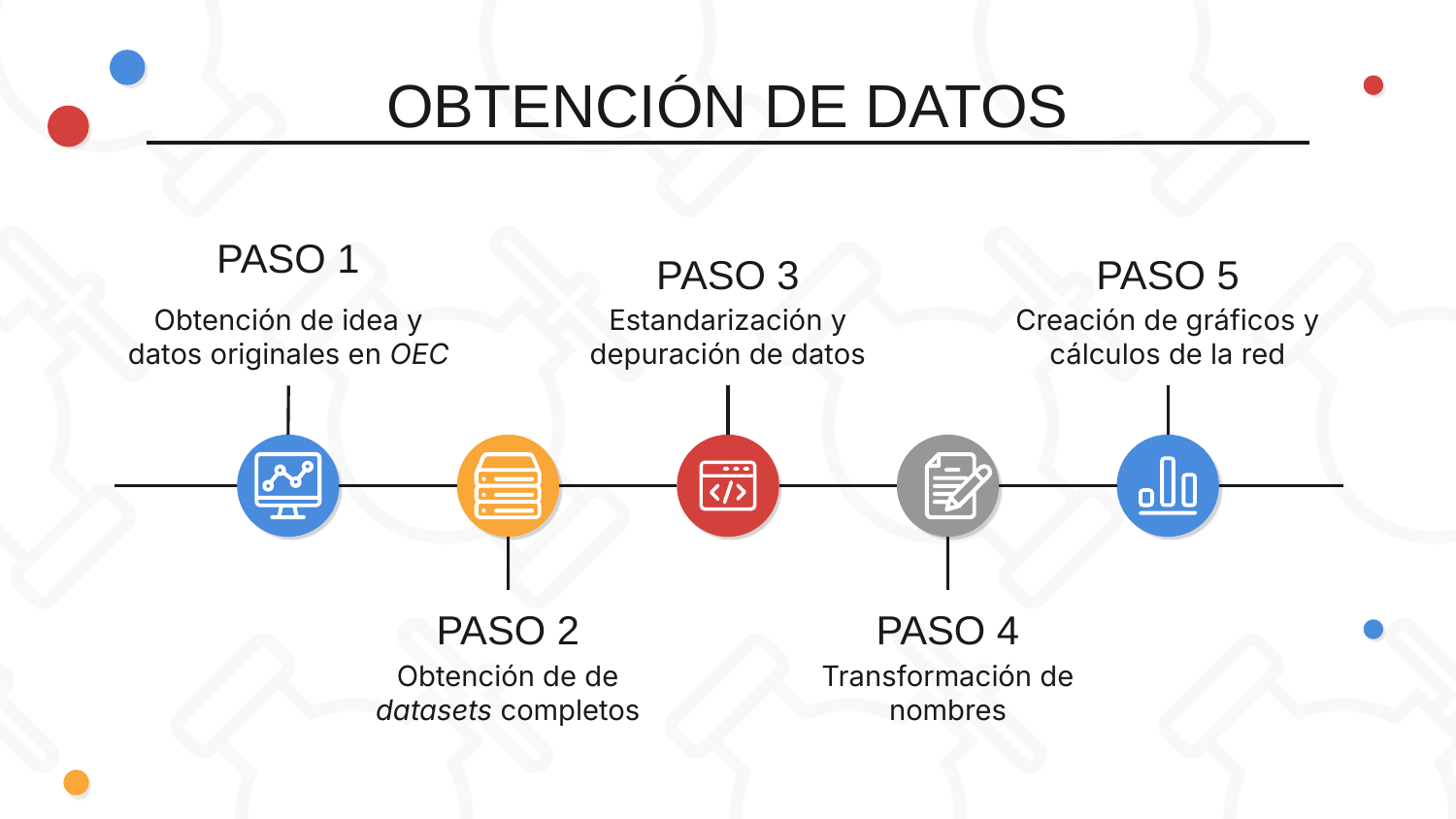

# OBTENCIÓN DE DATOS
PASO 1
PASO 3
PASO 5
Obtención de idea y datos originales en OEC
Estandarización y depuración de datos
Creación de gráficos y cálculos de la red

PASO 2
PASO 4
Obtención de de datasets completos
Transformación de nombres